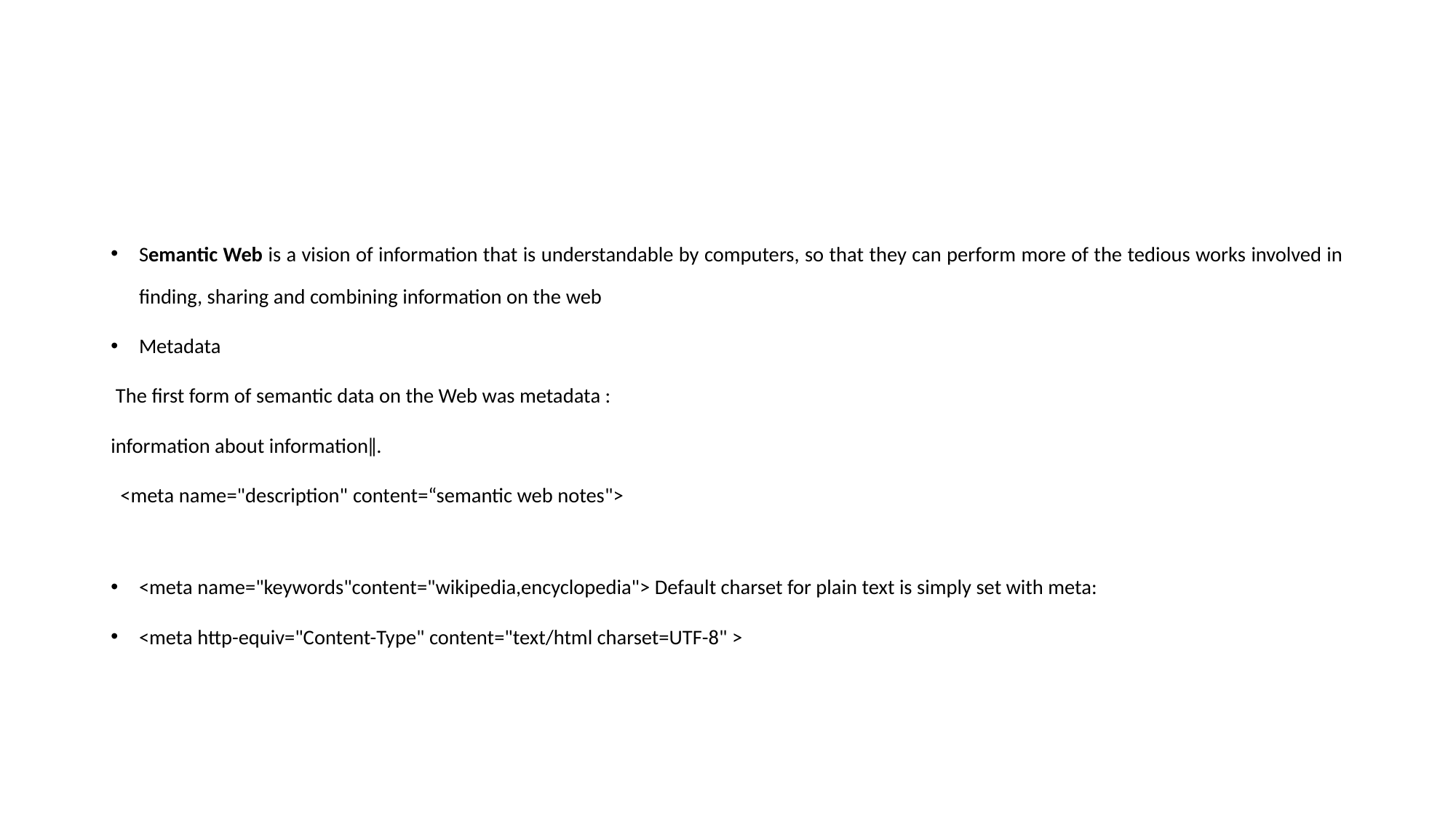

#
Semantic Web is a vision of information that is understandable by computers, so that they can perform more of the tedious works involved in finding, sharing and combining information on the web
Metadata
 The first form of semantic data on the Web was metadata :
information about information‖.
  <meta name="description" content=“semantic web notes">
<meta name="keywords"content="wikipedia,encyclopedia"> Default charset for plain text is simply set with meta:
<meta http-equiv="Content-Type" content="text/html charset=UTF-8" >